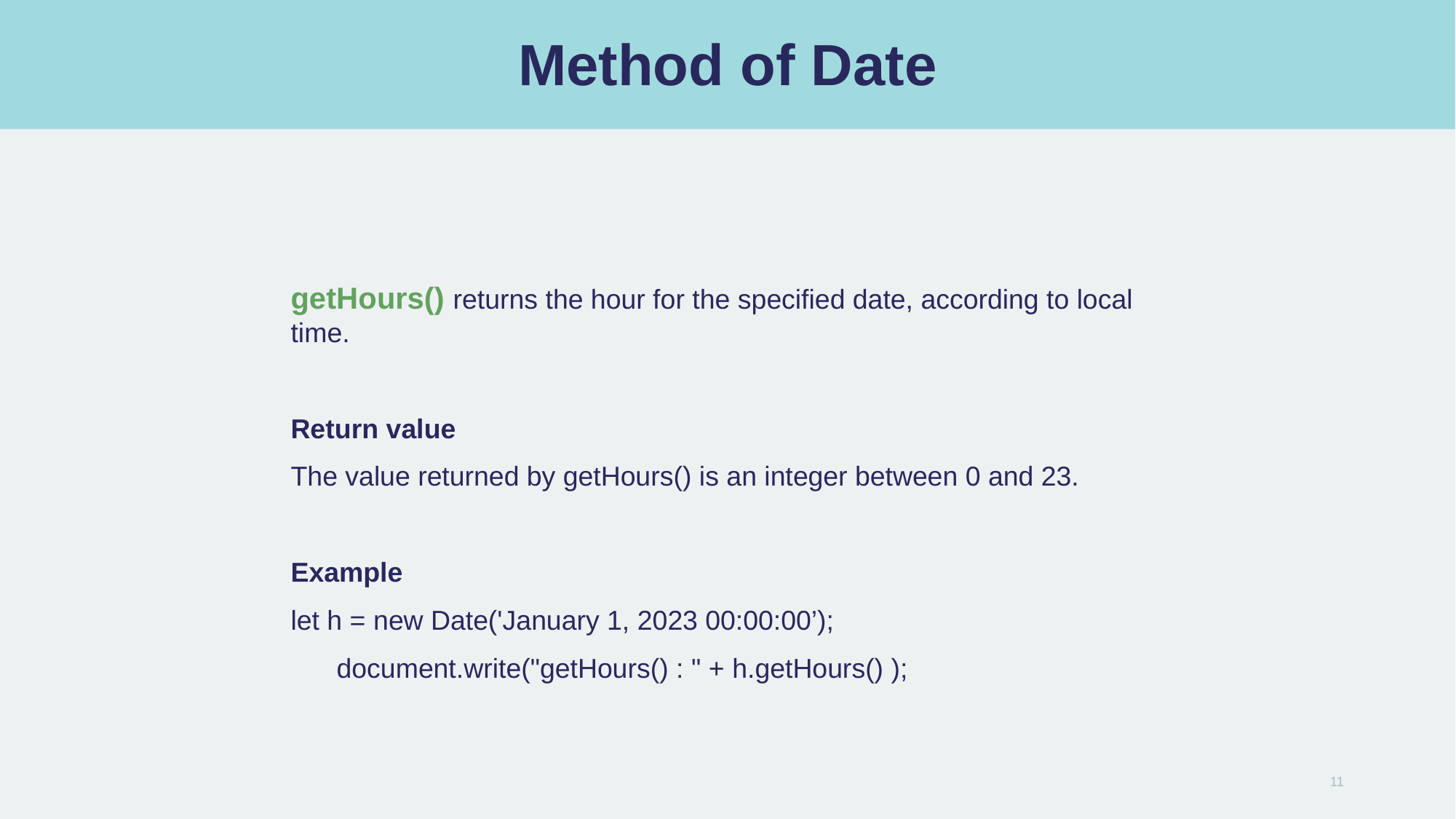

# Method of Date
getHours() returns the hour for the specified date, according to local time.

Return value
The value returned by getHours() is an integer between 0 and 23.

Example
let h = new Date('January 1, 2023 00:00:00’);
      document.write("getHours() : " + h.getHours() );
11